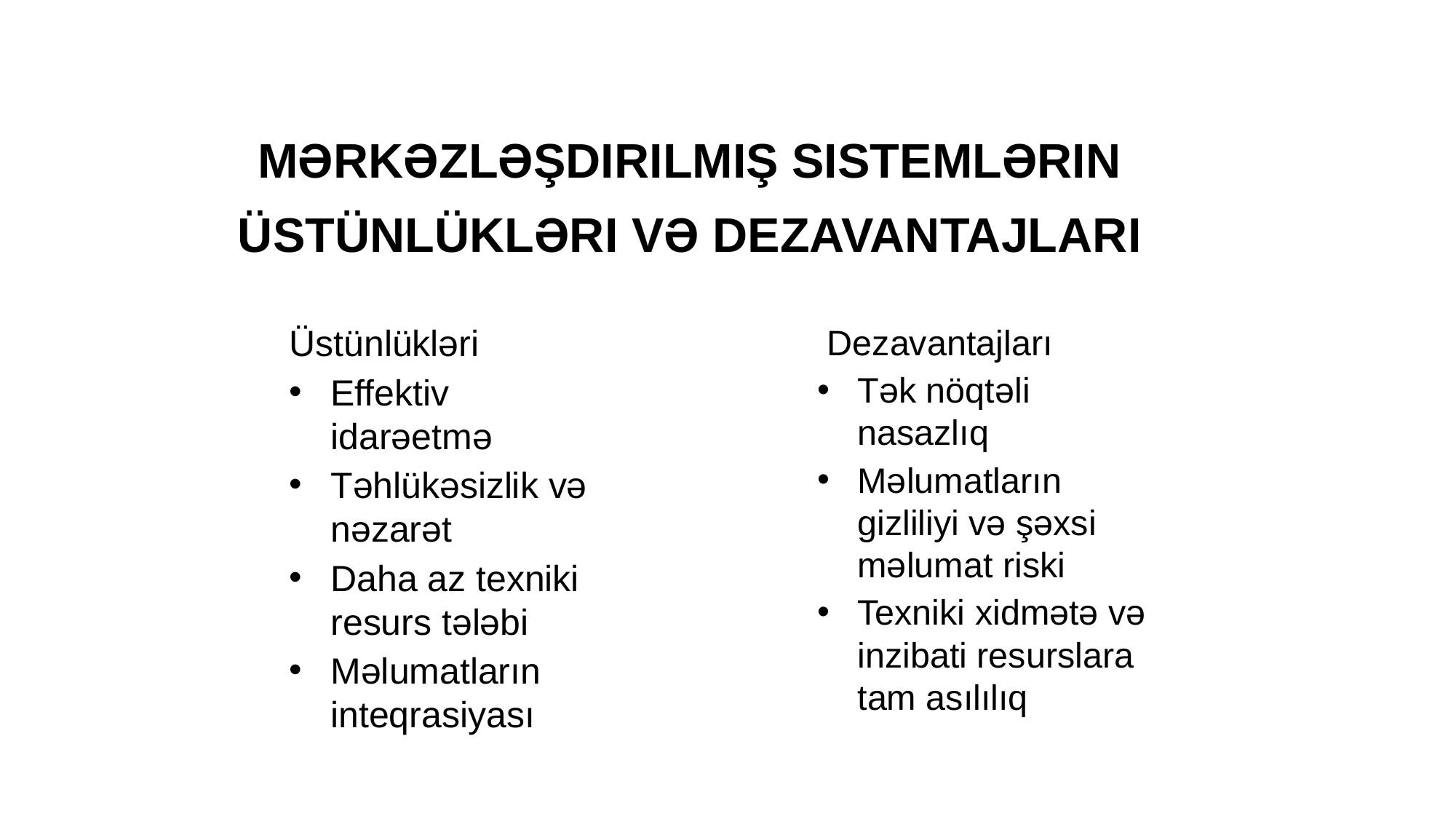

Mərkəzləşdirilmiş sistemlərin üstünlükləri və dezavantajları
 Dezavantajları
Tək nöqtəli nasazlıq
Məlumatların gizliliyi və şəxsi məlumat riski
Texniki xidmətə və inzibati resurslara tam asılılıq
Üstünlükləri
Effektiv idarəetmə
Təhlükəsizlik və nəzarət
Daha az texniki resurs tələbi
Məlumatların inteqrasiyası